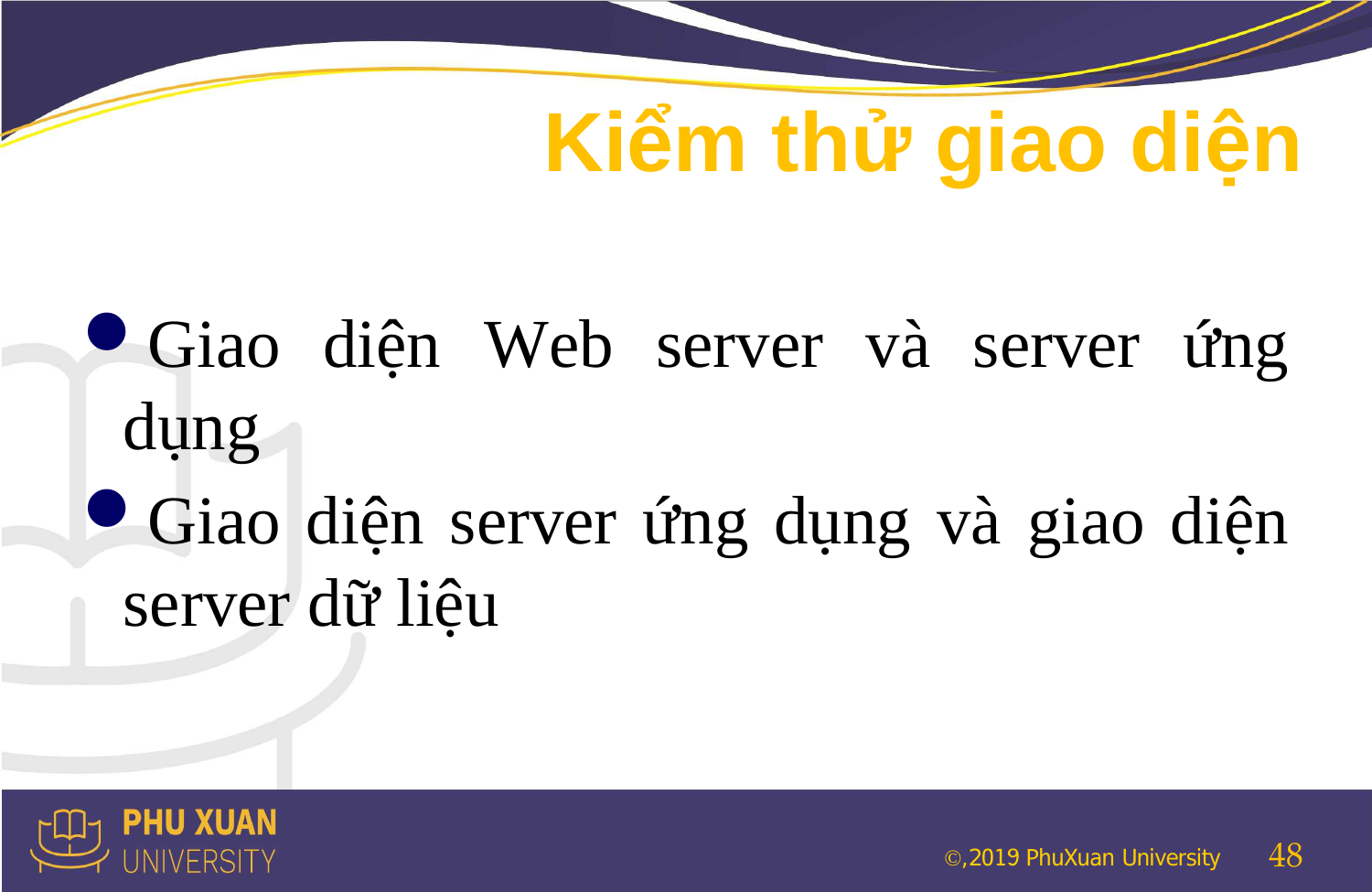

# Kiểm thử giao diện

Giao diện Web server và server ứng dụng
Giao diện server ứng dụng và giao diện server dữ liệu

48